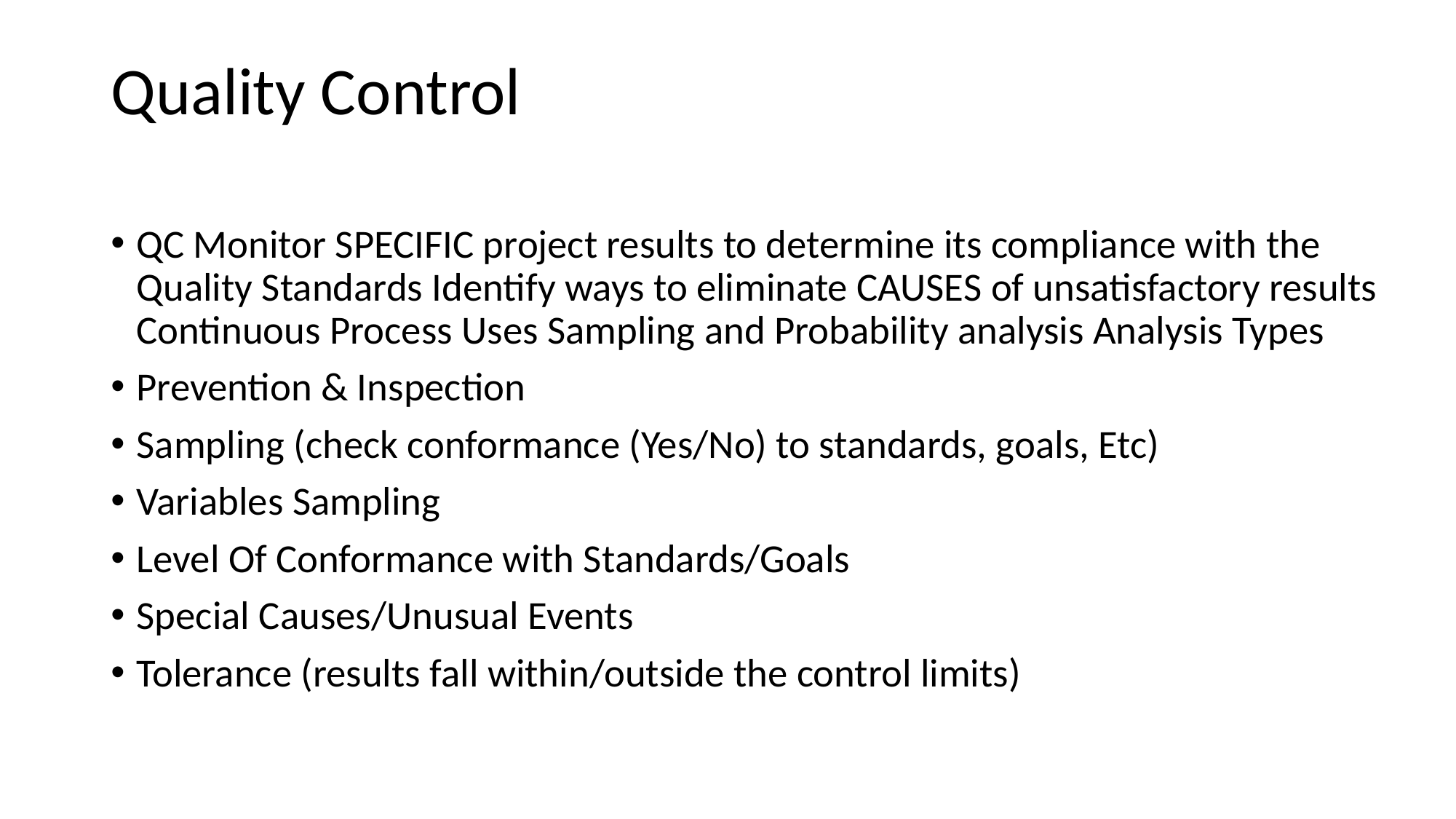

# Quality Control
QC Monitor SPECIFIC project results to determine its compliance with the Quality Standards Identify ways to eliminate CAUSES of unsatisfactory results Continuous Process Uses Sampling and Probability analysis Analysis Types
Prevention & Inspection
Sampling (check conformance (Yes/No) to standards, goals, Etc)
Variables Sampling
Level Of Conformance with Standards/Goals
Special Causes/Unusual Events
Tolerance (results fall within/outside the control limits)